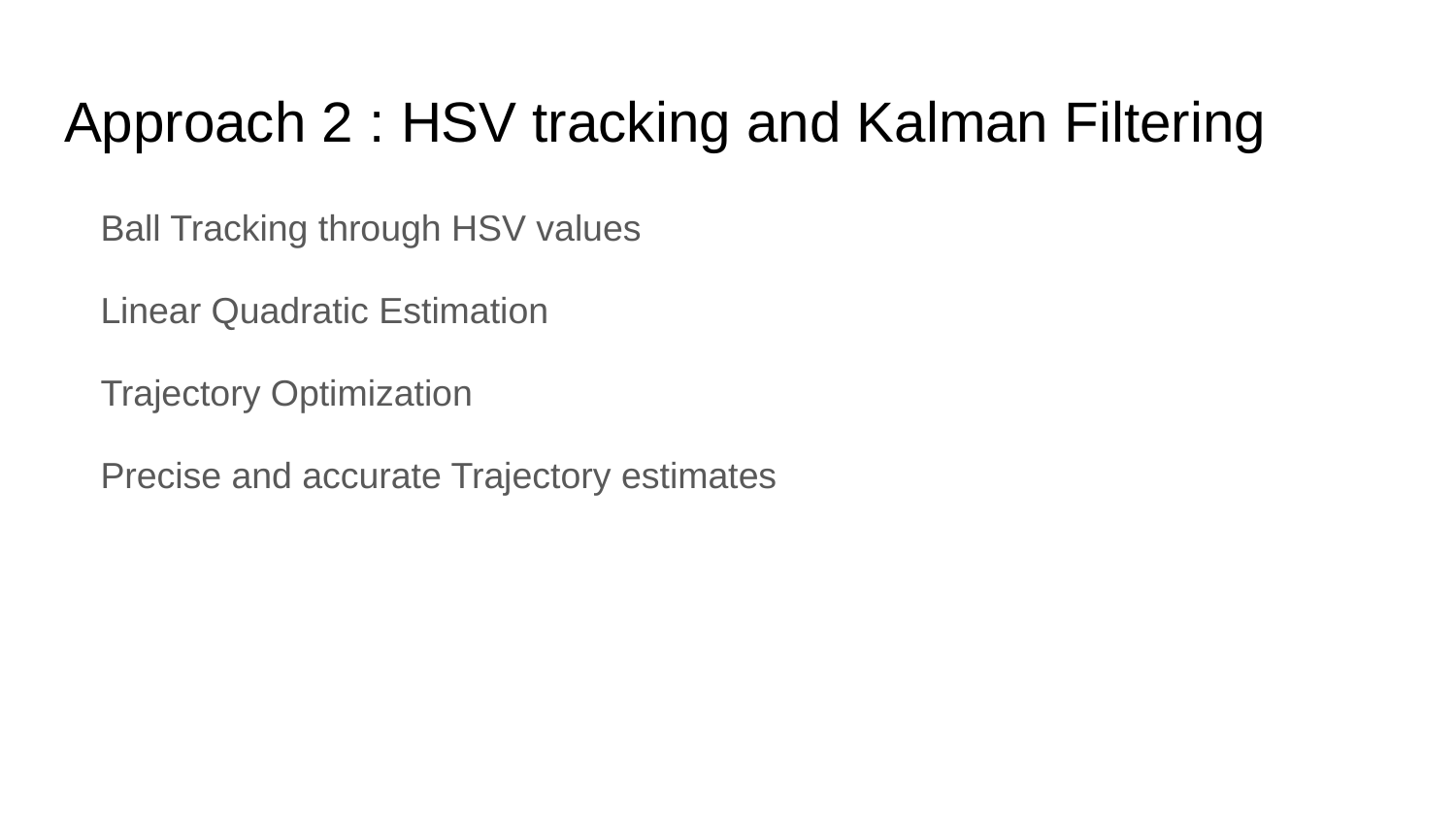

# Approach 2 : HSV tracking and Kalman Filtering
Ball Tracking through HSV values
Linear Quadratic Estimation
Trajectory Optimization
Precise and accurate Trajectory estimates